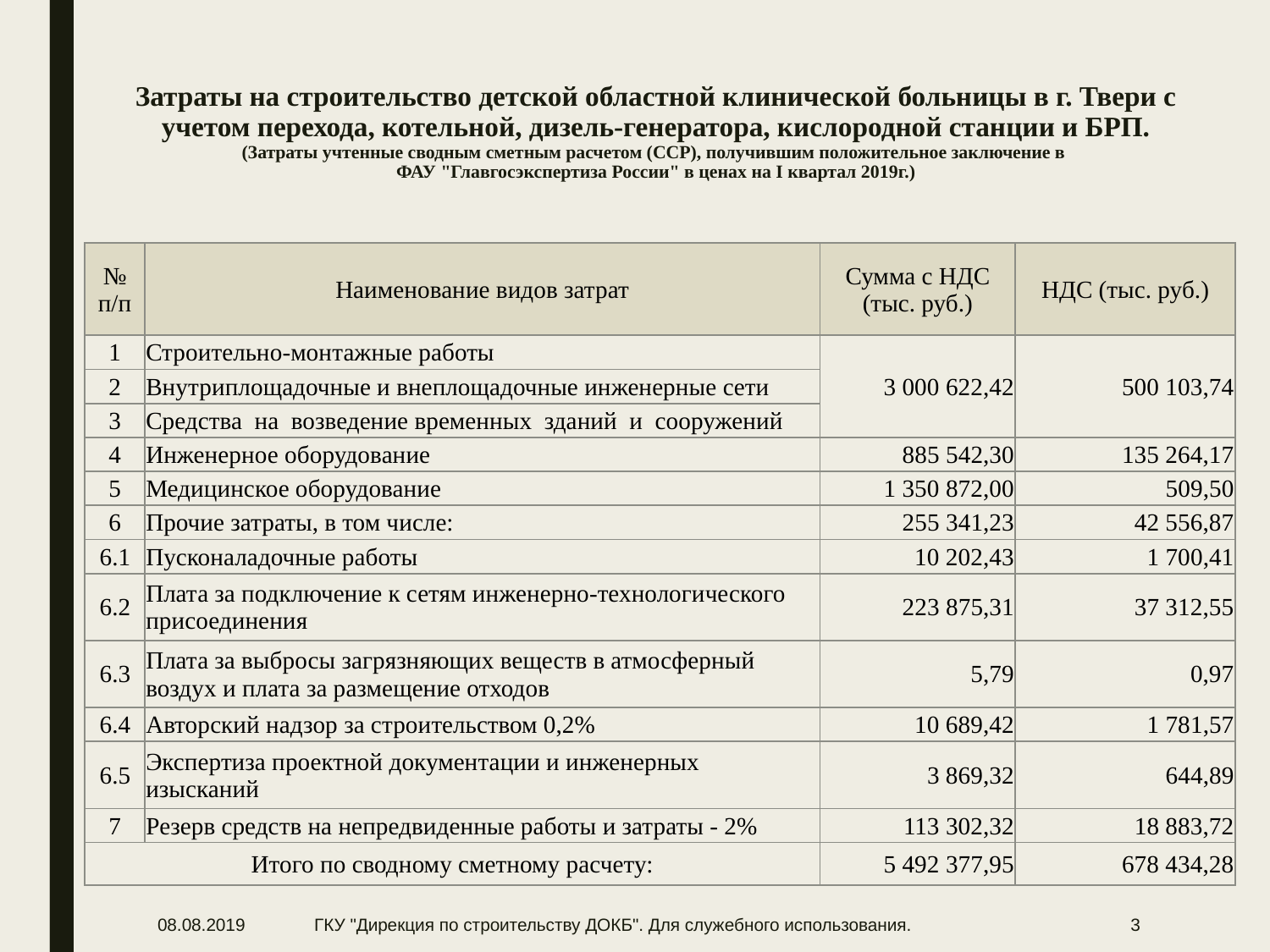

# Затраты на строительство детской областной клинической больницы в г. Твери с учетом перехода, котельной, дизель-генератора, кислородной станции и БРП. (Затраты учтенные сводным сметным расчетом (ССР), получившим положительное заключение в ФАУ "Главгосэкспертиза России" в ценах на I квартал 2019г.)
| № п/п | Наименование видов затрат | Сумма с НДС (тыс. руб.) | НДС (тыс. руб.) |
| --- | --- | --- | --- |
| 1 | Строительно-монтажные работы | 3 000 622,42 | 500 103,74 |
| 2 | Внутриплощадочные и внеплощадочные инженерные сети |  |  |
| 3 | Средства на возведение временных зданий и сооружений |  |  |
| 4 | Инженерное оборудование | 885 542,30 | 135 264,17 |
| 5 | Медицинское оборудование | 1 350 872,00 | 509,50 |
| 6 | Прочие затраты, в том числе: | 255 341,23 | 42 556,87 |
| 6.1 | Пусконаладочные работы | 10 202,43 | 1 700,41 |
| 6.2 | Плата за подключение к сетям инженерно-технологического присоединения | 223 875,31 | 37 312,55 |
| 6.3 | Плата за выбросы загрязняющих веществ в атмосферный воздух и плата за размещение отходов | 5,79 | 0,97 |
| 6.4 | Авторский надзор за строительством 0,2% | 10 689,42 | 1 781,57 |
| 6.5 | Экспертиза проектной документации и инженерных изысканий | 3 869,32 | 644,89 |
| 7 | Резерв средств на непредвиденные работы и затраты - 2% | 113 302,32 | 18 883,72 |
| Итого по сводному сметному расчету: |  | 5 492 377,95 | 678 434,28 |
08.08.2019
ГКУ "Дирекция по строительству ДОКБ". Для служебного использования.
3